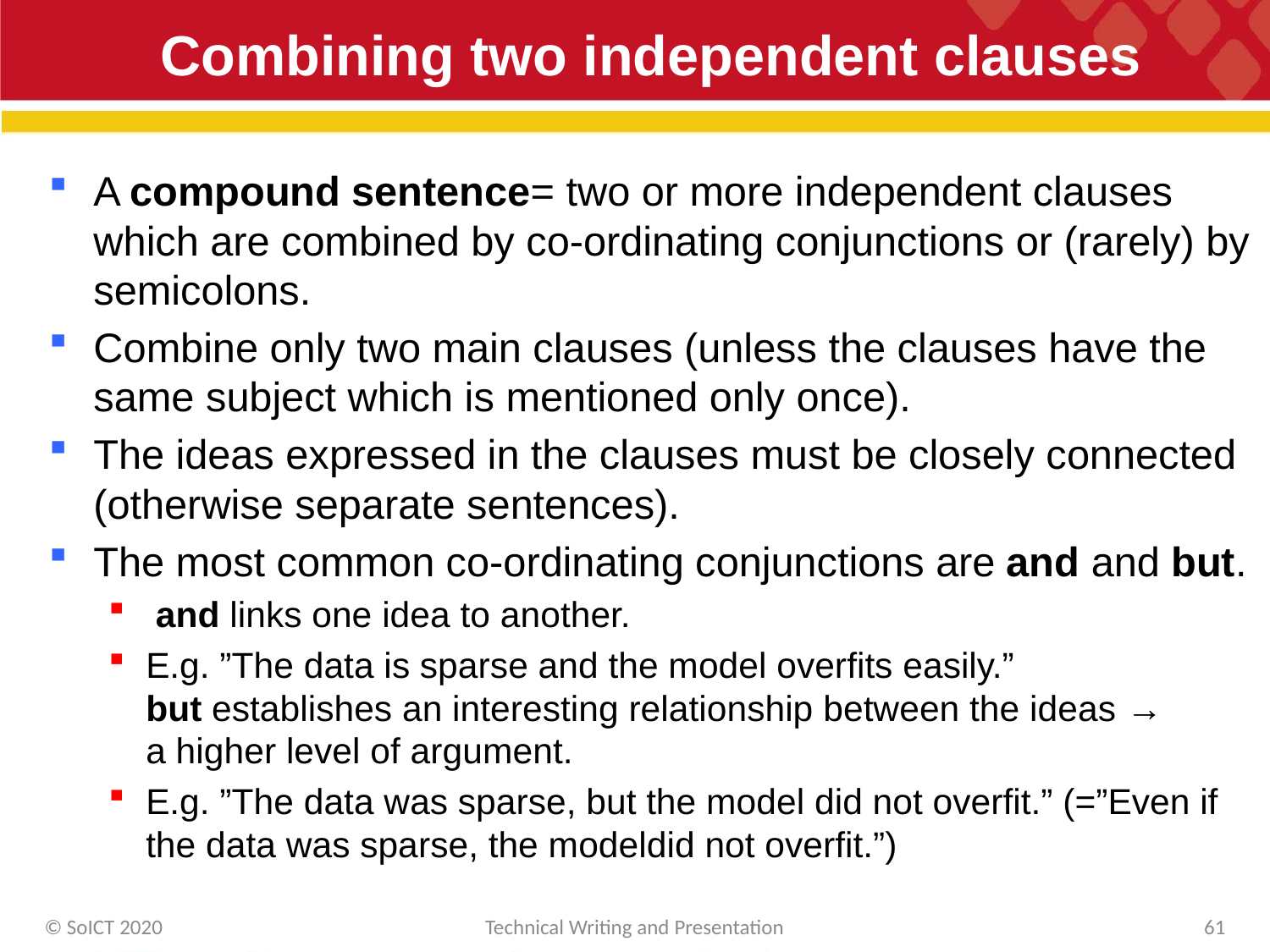

# Combining two independent clauses
A compound sentence= two or more independent clauses which are combined by co-ordinating conjunctions or (rarely) by semicolons.
Combine only two main clauses (unless the clauses have the same subject which is mentioned only once).
The ideas expressed in the clauses must be closely connected (otherwise separate sentences).
The most common co-ordinating conjunctions are and and but.
 and links one idea to another.
E.g. ”The data is sparse and the model overfits easily.”
but establishes an interesting relationship between the ideas →
a higher level of argument.
E.g. ”The data was sparse, but the model did not overfit.” (=”Even if the data was sparse, the modeldid not overfit.”)
© SoICT 2020
Technical Writing and Presentation
61